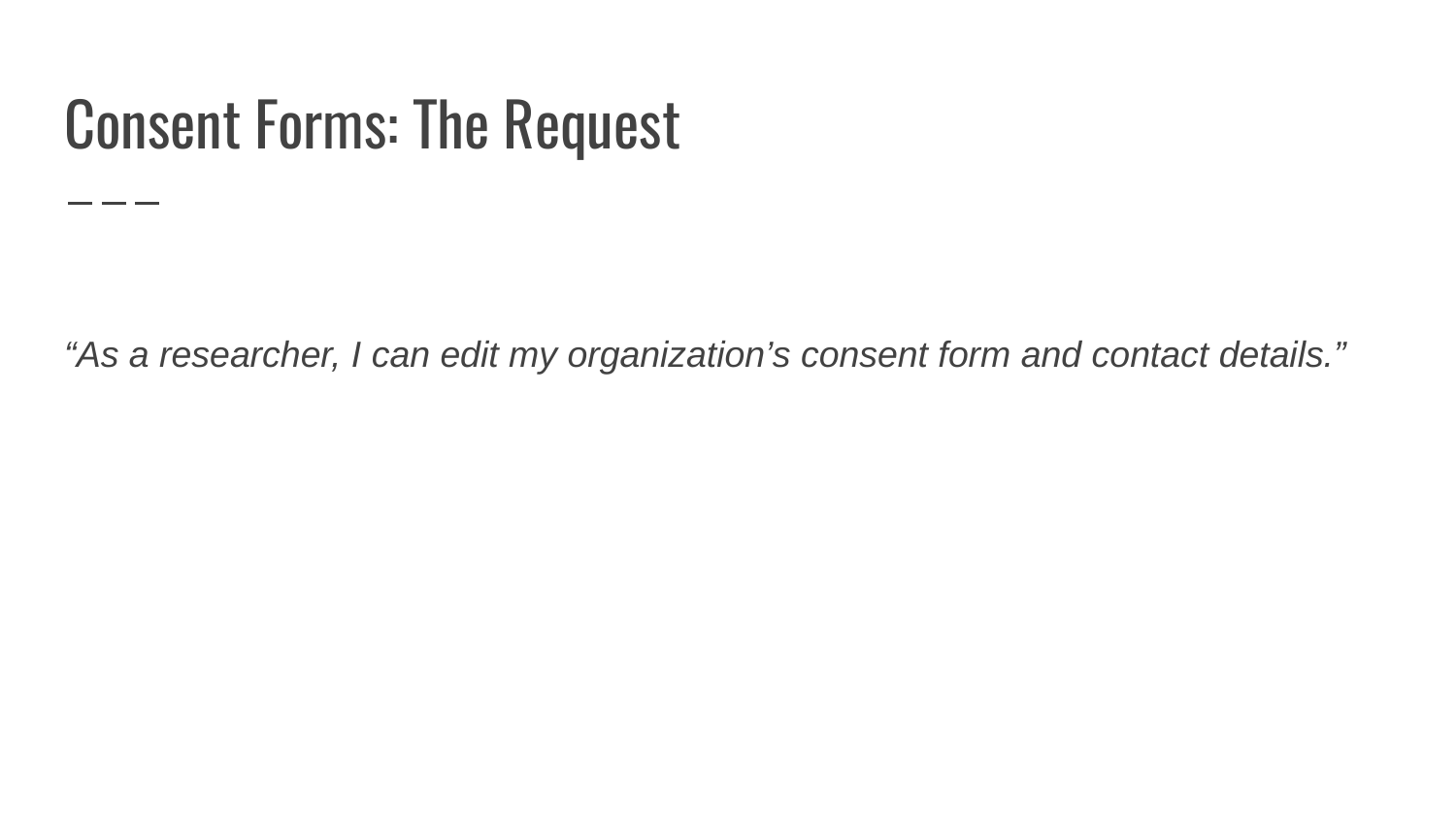

# Consent Forms: The Request

“As a researcher, I can edit my organization’s consent form and contact details.”